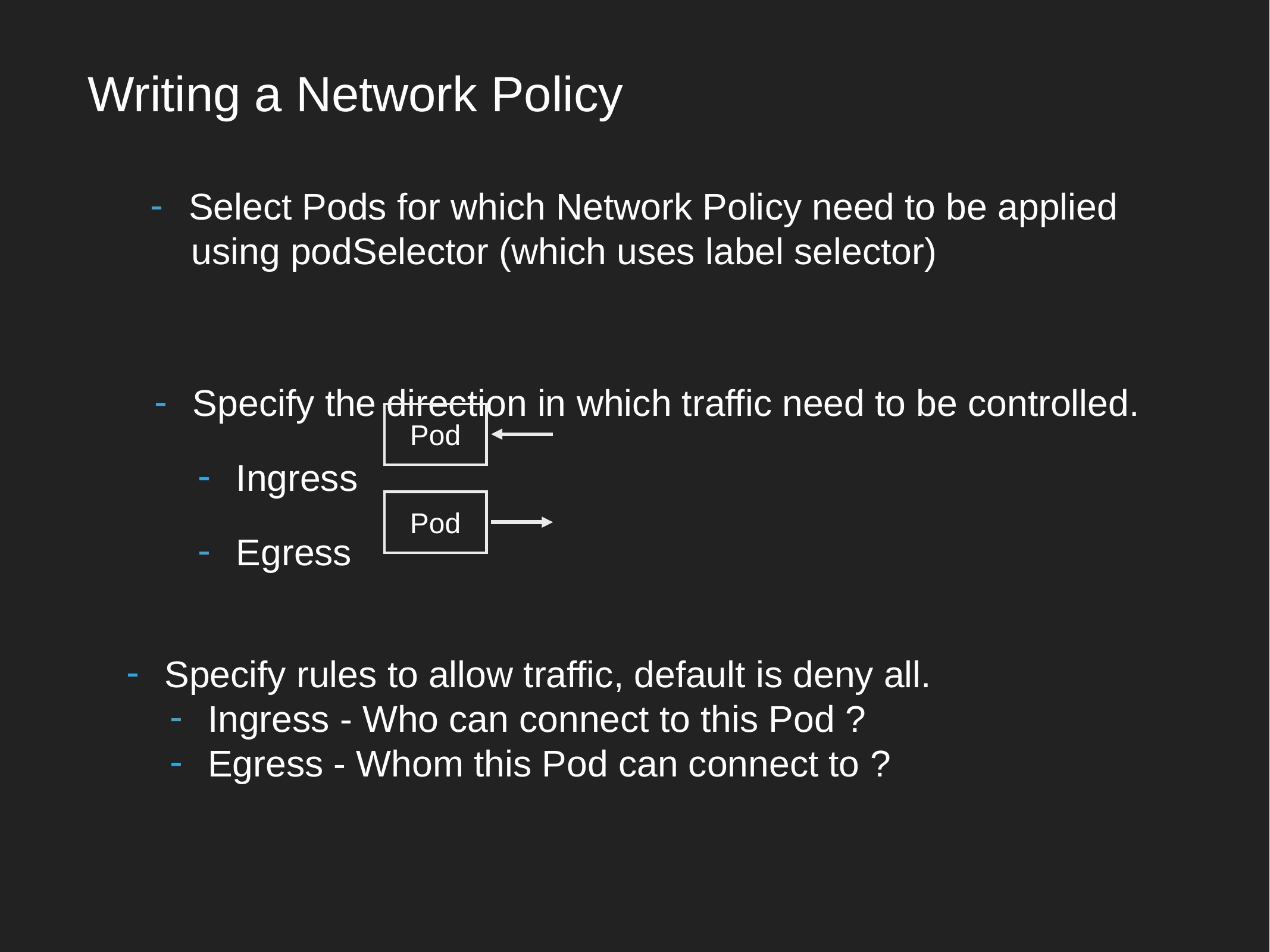

Writing a Network Policy
Select Pods for which Network Policy need to be applied
    using podSelector (which uses label selector)
Specify the direction in which traffic need to be controlled.
Ingress
Egress

Pod

Pod

Specify rules to allow traffic, default is deny all.
Ingress - Who can connect to this Pod ?
Egress - Whom this Pod can connect to ?